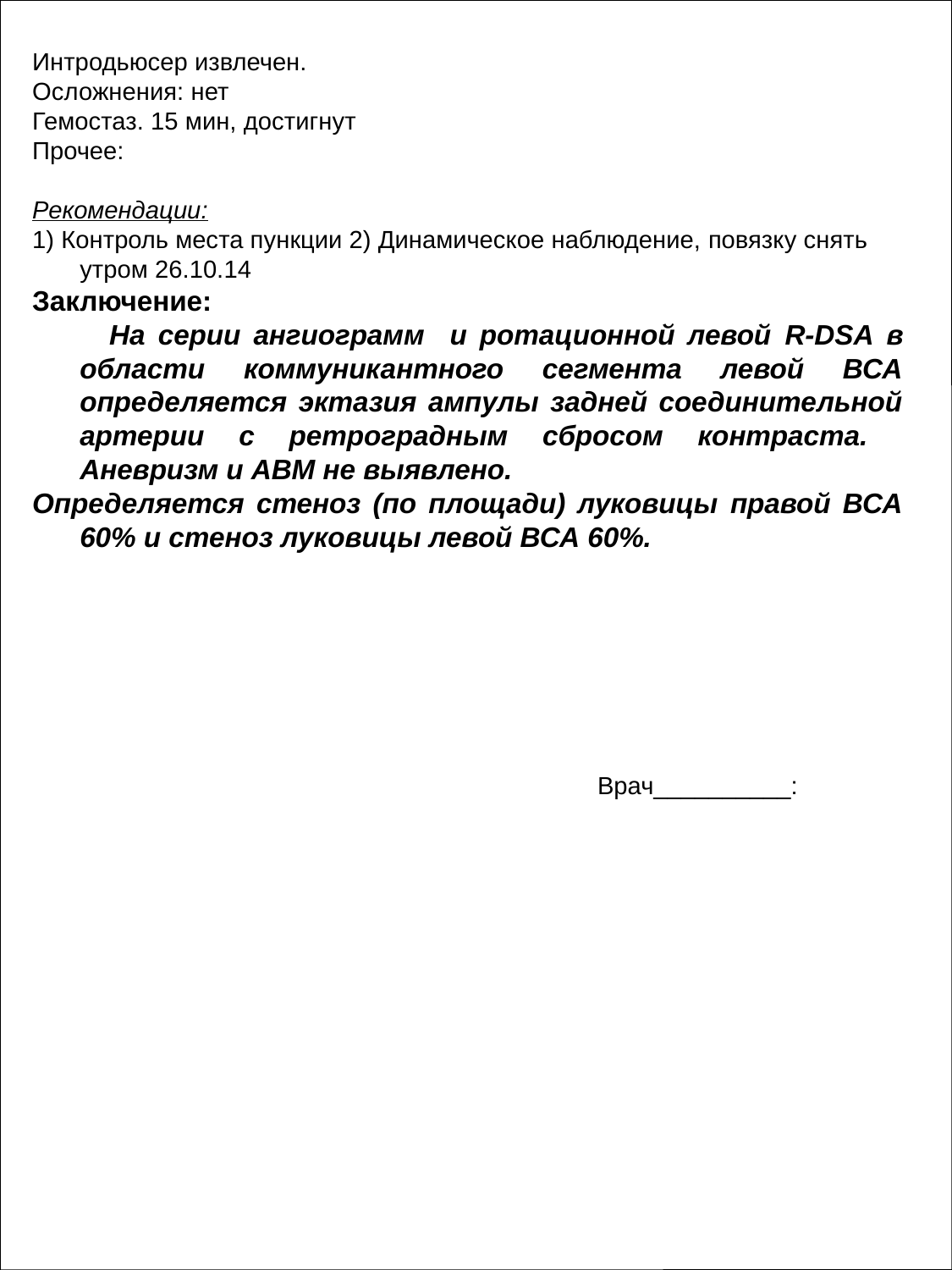

Интродьюсер извлечен.
Осложнения: нет
Гемостаз. 15 мин, достигнут
Прочее:

Рекомендации:
1) Контроль места пункции 2) Динамическое наблюдение, повязку снять утром 26.10.14
Заключение:
      На серии ангиограмм  и ротационной левой R-DSA в области коммуникантного сегмента левой ВСА определяется эктазия ампулы задней соединительной артерии с ретроградным сбросом контраста.  Аневризм и АВМ не выявлено.
Определяется стеноз (по площади) луковицы правой ВСА 60% и стеноз луковицы левой ВСА 60%.

Врач__________: